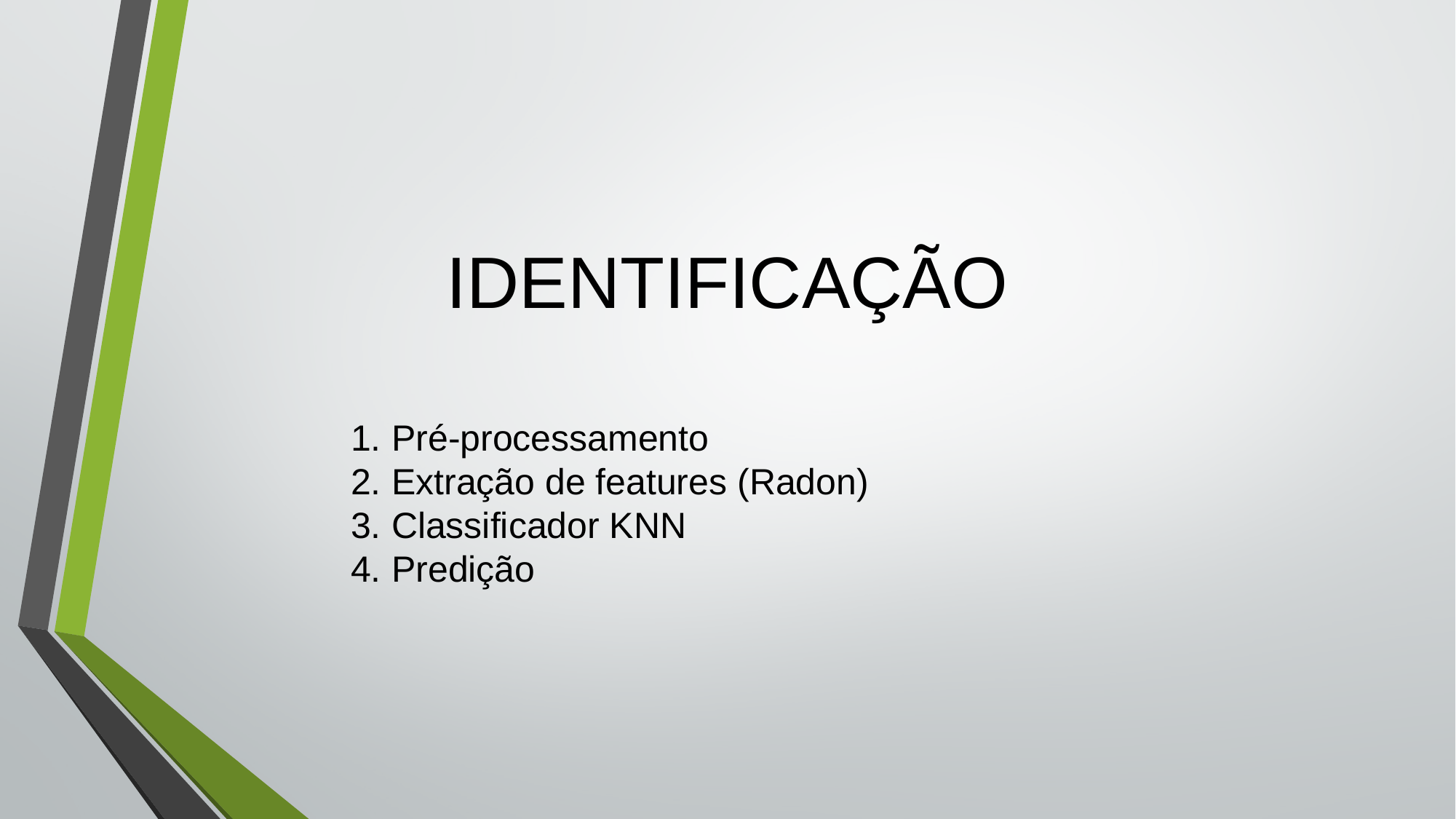

# IDENTIFICAÇÃO
Pré-processamento
Extração de features (Radon)
Classificador KNN
Predição